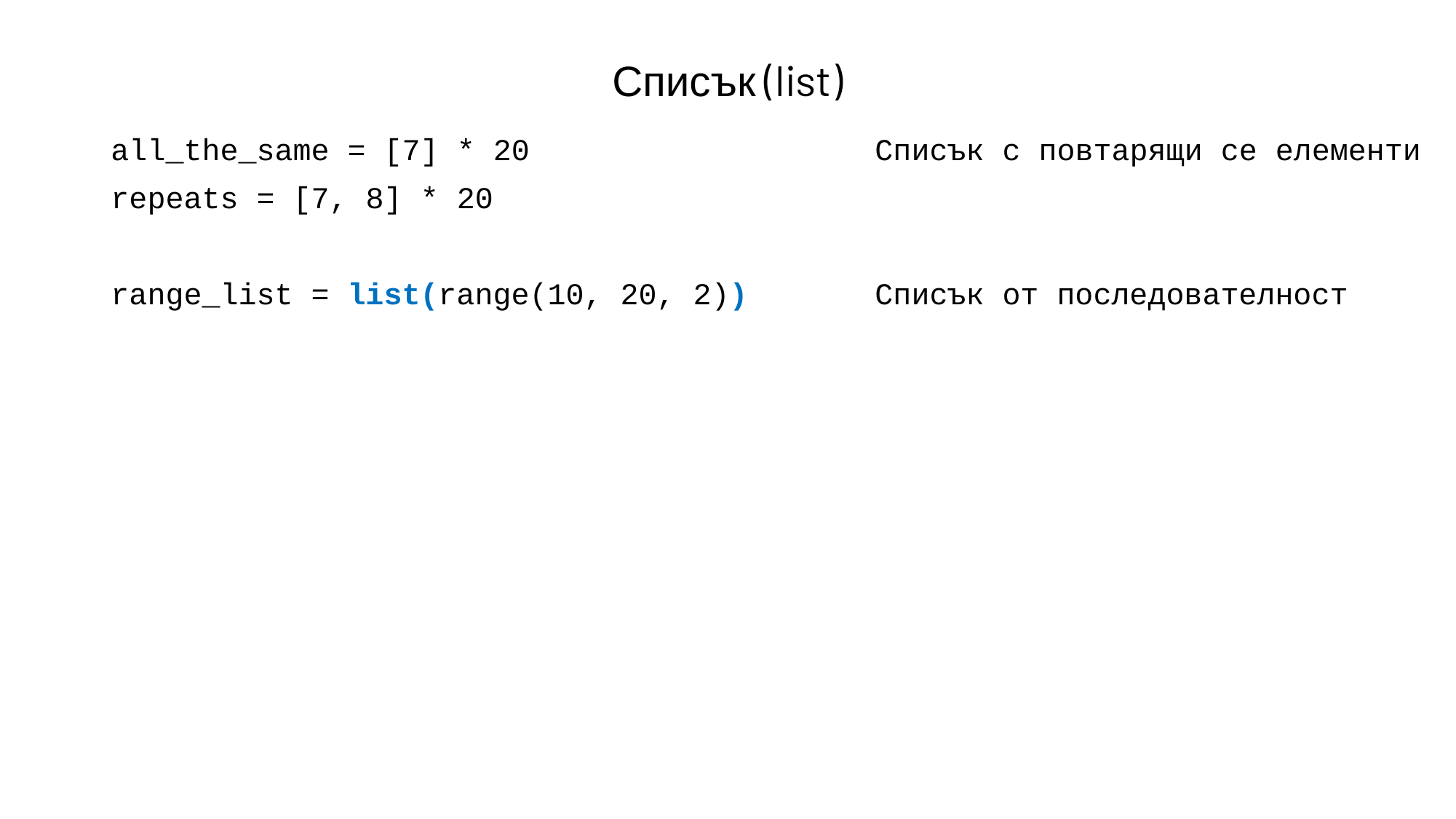

# Списък (list)
all_the_same = [7] * 20				Списък с повтарящи се елементи
repeats = [7, 8] * 20

range_list = list(range(10, 20, 2))		Списък от последователност